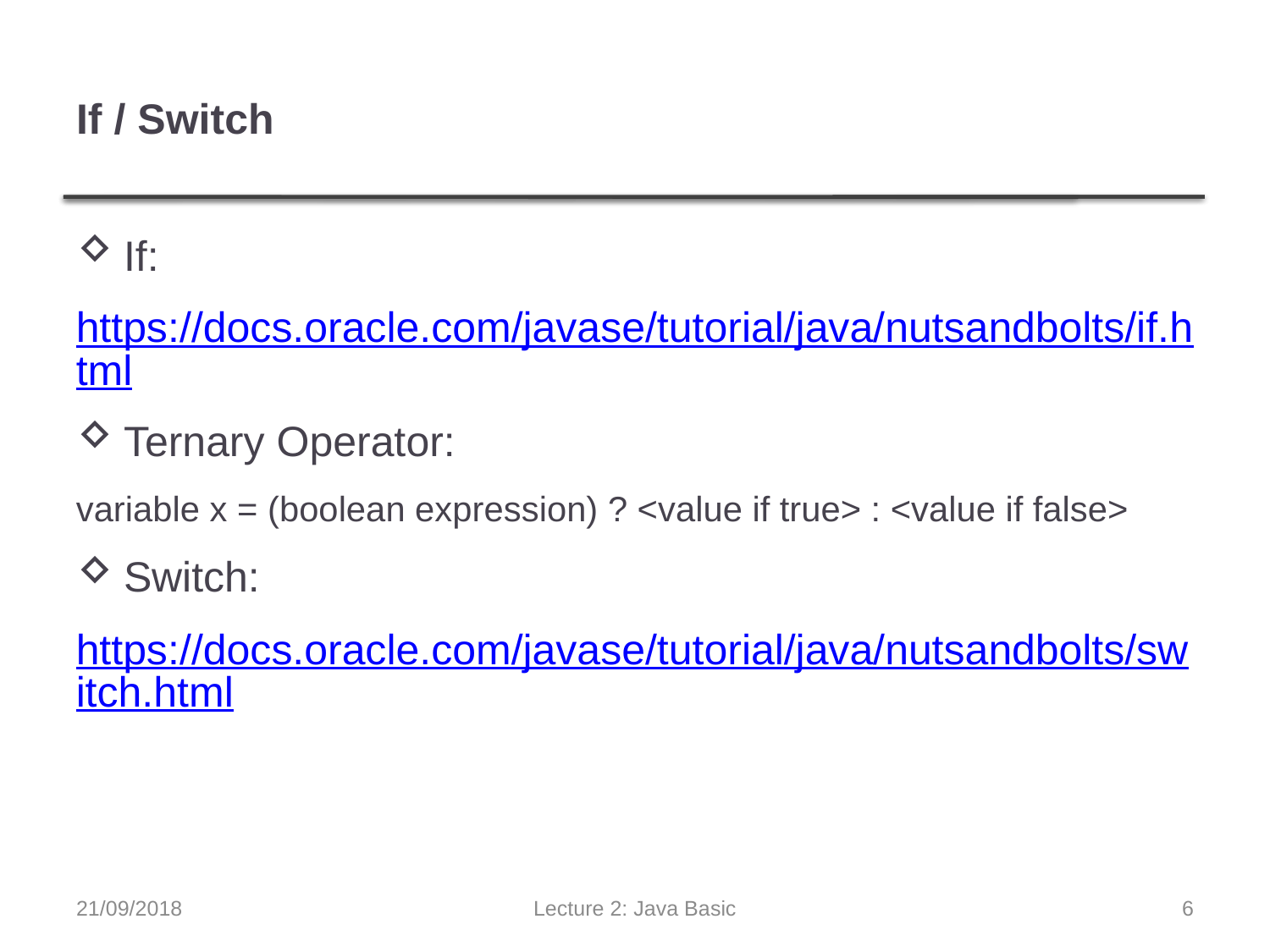

# If / Switch
If:
https://docs.oracle.com/javase/tutorial/java/nutsandbolts/if.html
Ternary Operator:
variable x = (boolean expression) ? <value if true> : <value if false>
Switch:
https://docs.oracle.com/javase/tutorial/java/nutsandbolts/switch.html
21/09/2018
Lecture 2: Java Basic
6